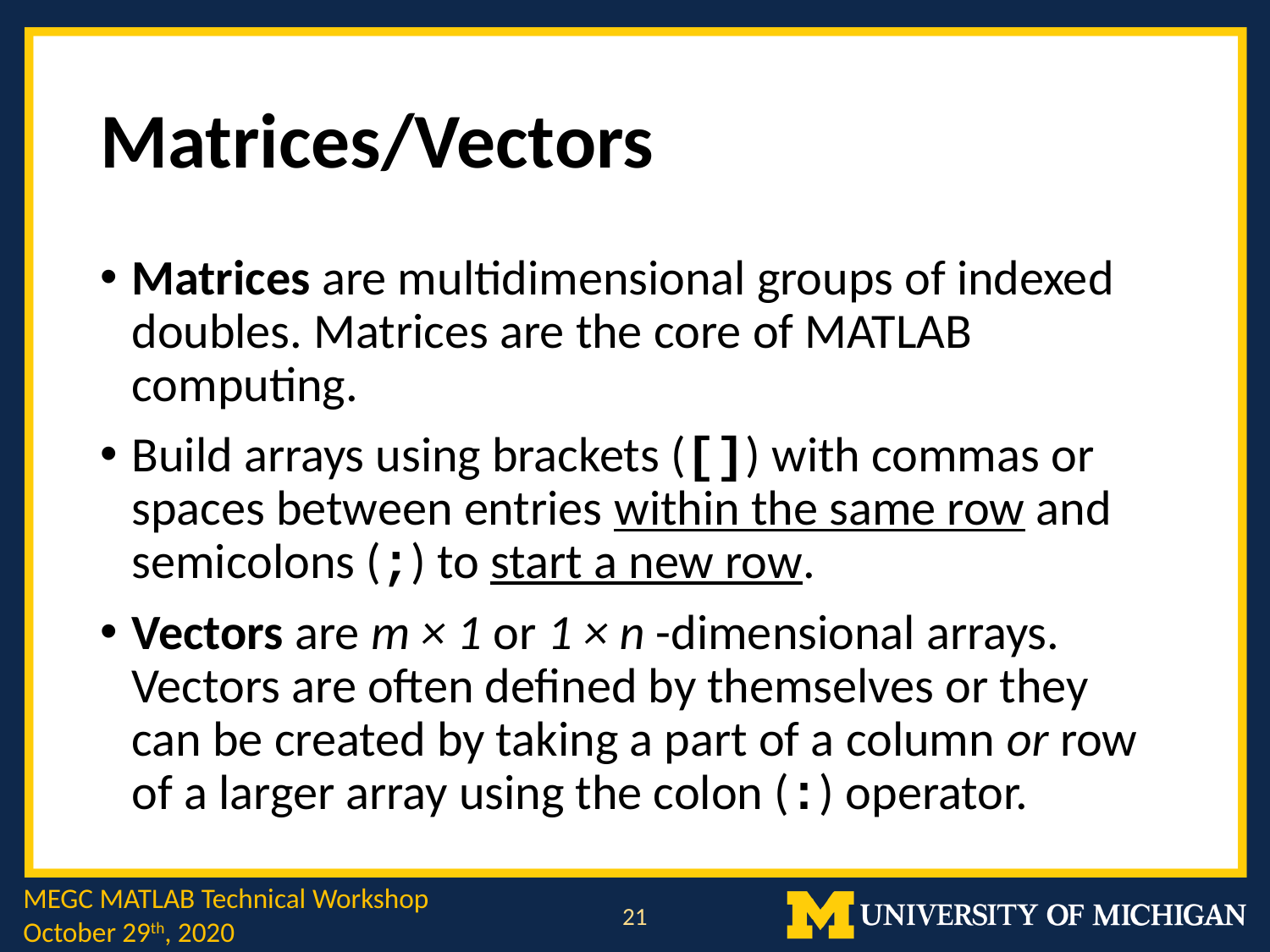

# Matrices/Vectors
Matrices are multidimensional groups of indexed doubles. Matrices are the core of MATLAB computing.
Build arrays using brackets ([]) with commas or spaces between entries within the same row and semicolons (;) to start a new row.
Vectors are m × 1 or 1 × n -dimensional arrays. Vectors are often defined by themselves or they can be created by taking a part of a column or row of a larger array using the colon (:) operator.

MEGC MATLAB Technical Workshop
October 29th, 2020
21